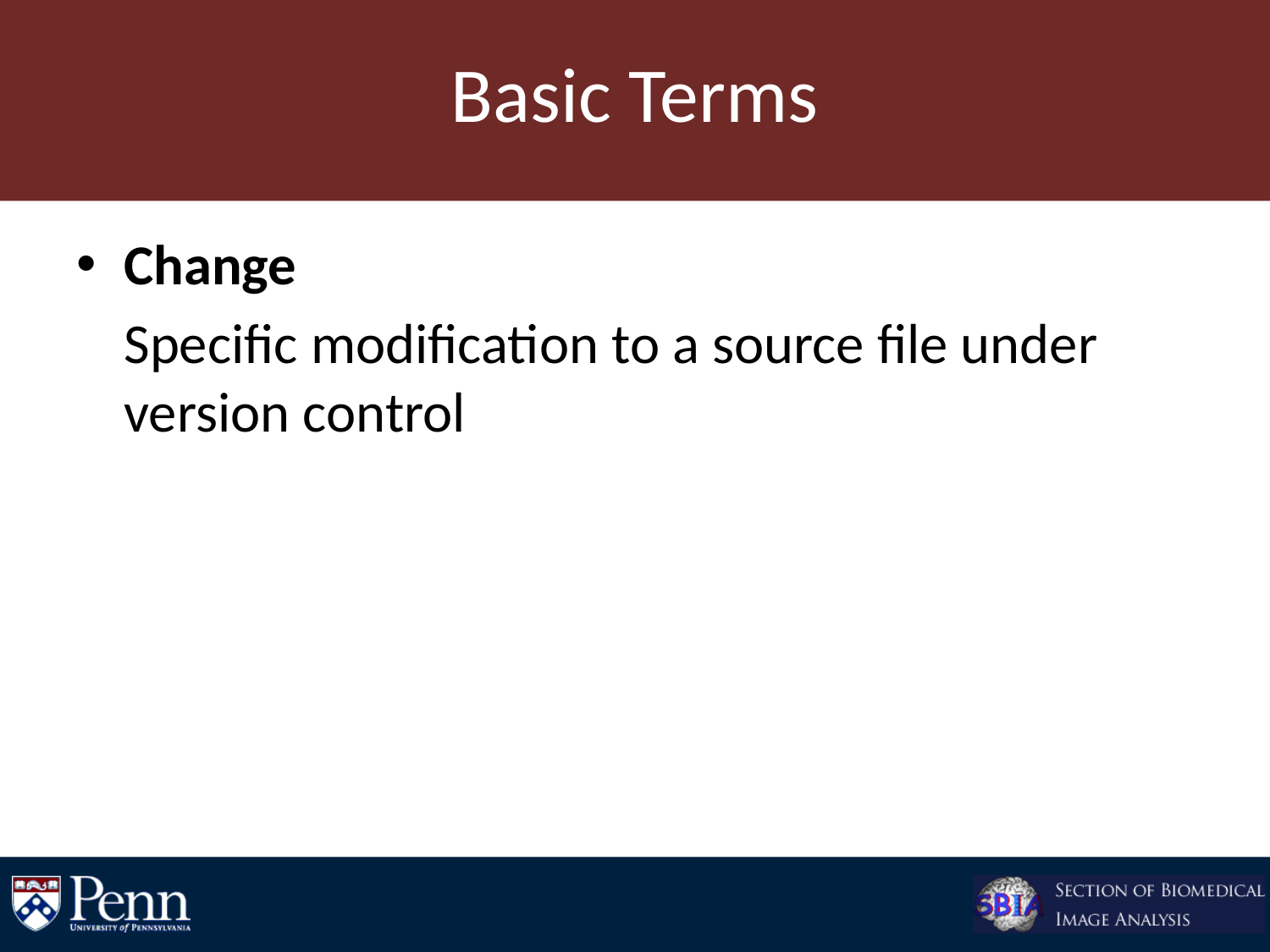

# Basic Terms
Change
	Specific modification to a source file under version control